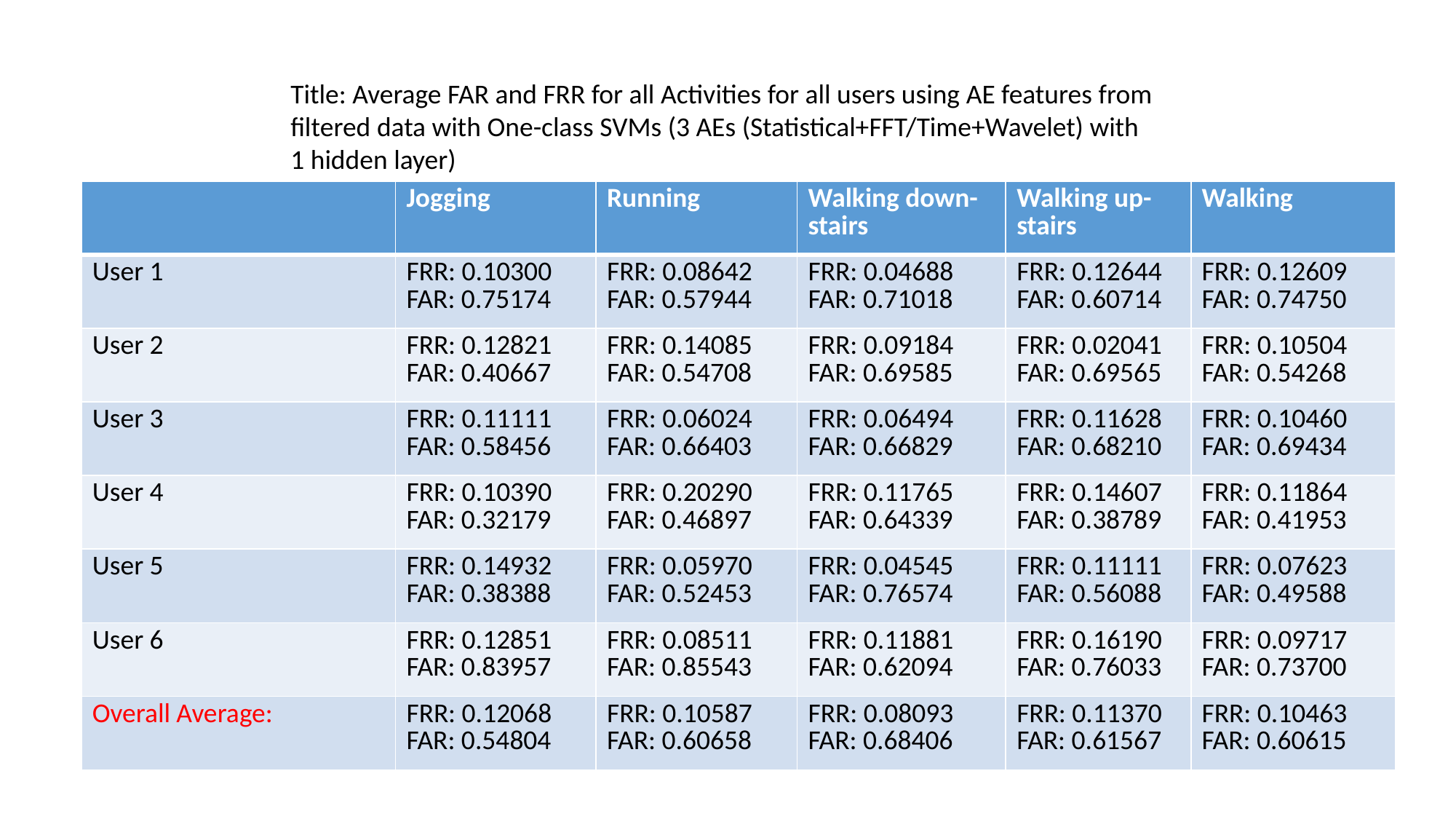

Title: Average FAR and FRR for all Activities for all users using AE features from filtered data with One-class SVMs (3 AEs (Statistical+FFT/Time+Wavelet) with 1 hidden layer)
|  | Jogging | Running | Walking down-stairs | Walking up-stairs | Walking |
| --- | --- | --- | --- | --- | --- |
| User 1 | FRR: 0.10300 FAR: 0.75174 | FRR: 0.08642 FAR: 0.57944 | FRR: 0.04688 FAR: 0.71018 | FRR: 0.12644 FAR: 0.60714 | FRR: 0.12609 FAR: 0.74750 |
| User 2 | FRR: 0.12821 FAR: 0.40667 | FRR: 0.14085 FAR: 0.54708 | FRR: 0.09184 FAR: 0.69585 | FRR: 0.02041 FAR: 0.69565 | FRR: 0.10504 FAR: 0.54268 |
| User 3 | FRR: 0.11111 FAR: 0.58456 | FRR: 0.06024 FAR: 0.66403 | FRR: 0.06494 FAR: 0.66829 | FRR: 0.11628 FAR: 0.68210 | FRR: 0.10460 FAR: 0.69434 |
| User 4 | FRR: 0.10390 FAR: 0.32179 | FRR: 0.20290 FAR: 0.46897 | FRR: 0.11765 FAR: 0.64339 | FRR: 0.14607 FAR: 0.38789 | FRR: 0.11864 FAR: 0.41953 |
| User 5 | FRR: 0.14932 FAR: 0.38388 | FRR: 0.05970 FAR: 0.52453 | FRR: 0.04545 FAR: 0.76574 | FRR: 0.11111 FAR: 0.56088 | FRR: 0.07623 FAR: 0.49588 |
| User 6 | FRR: 0.12851 FAR: 0.83957 | FRR: 0.08511 FAR: 0.85543 | FRR: 0.11881 FAR: 0.62094 | FRR: 0.16190 FAR: 0.76033 | FRR: 0.09717 FAR: 0.73700 |
| Overall Average: | FRR: 0.12068 FAR: 0.54804 | FRR: 0.10587 FAR: 0.60658 | FRR: 0.08093 FAR: 0.68406 | FRR: 0.11370 FAR: 0.61567 | FRR: 0.10463 FAR: 0.60615 |